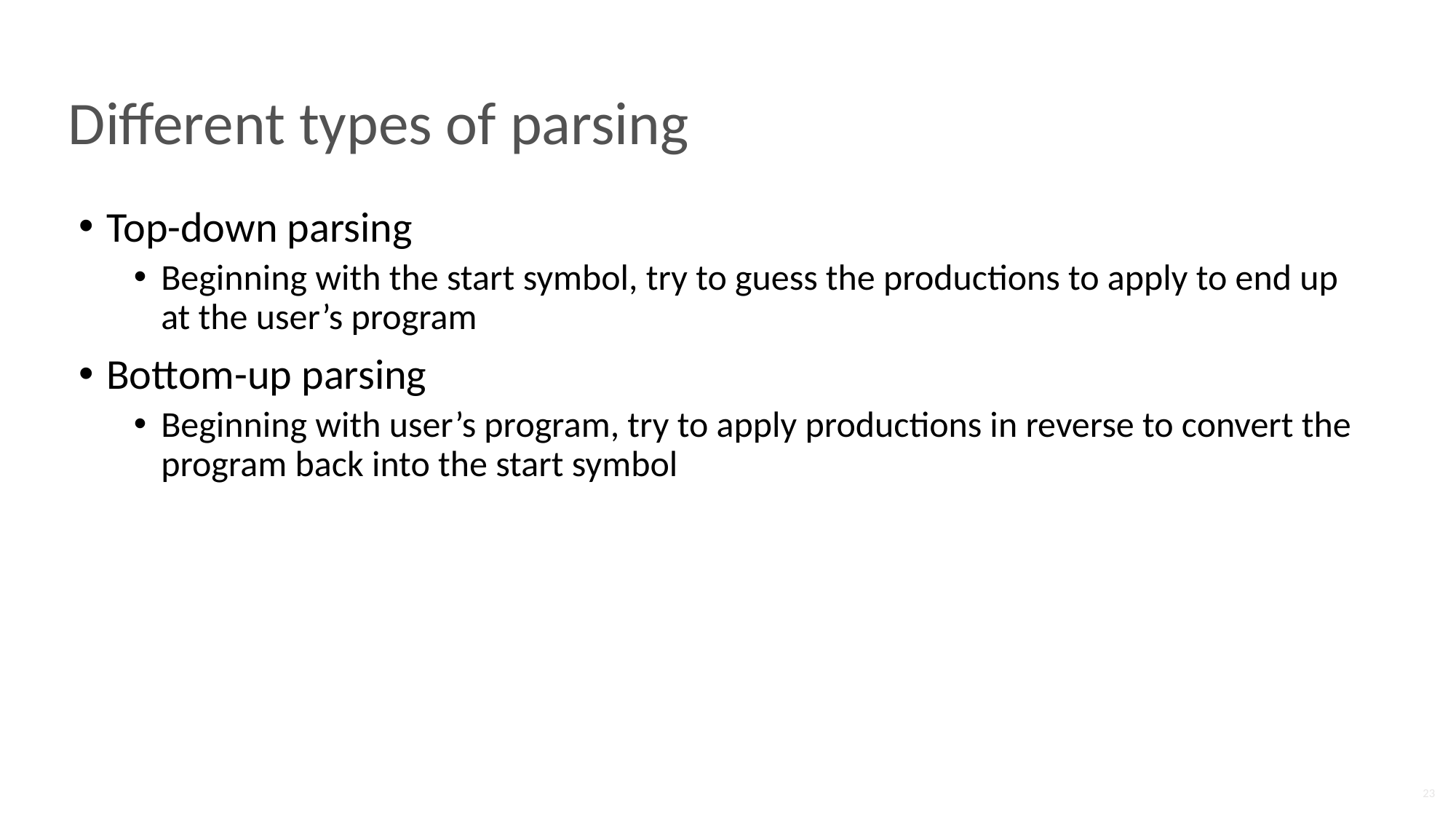

# Different types of parsing
Top-down parsing
Beginning with the start symbol, try to guess the productions to apply to end up at the user’s program
Bottom-up parsing
Beginning with user’s program, try to apply productions in reverse to convert the program back into the start symbol